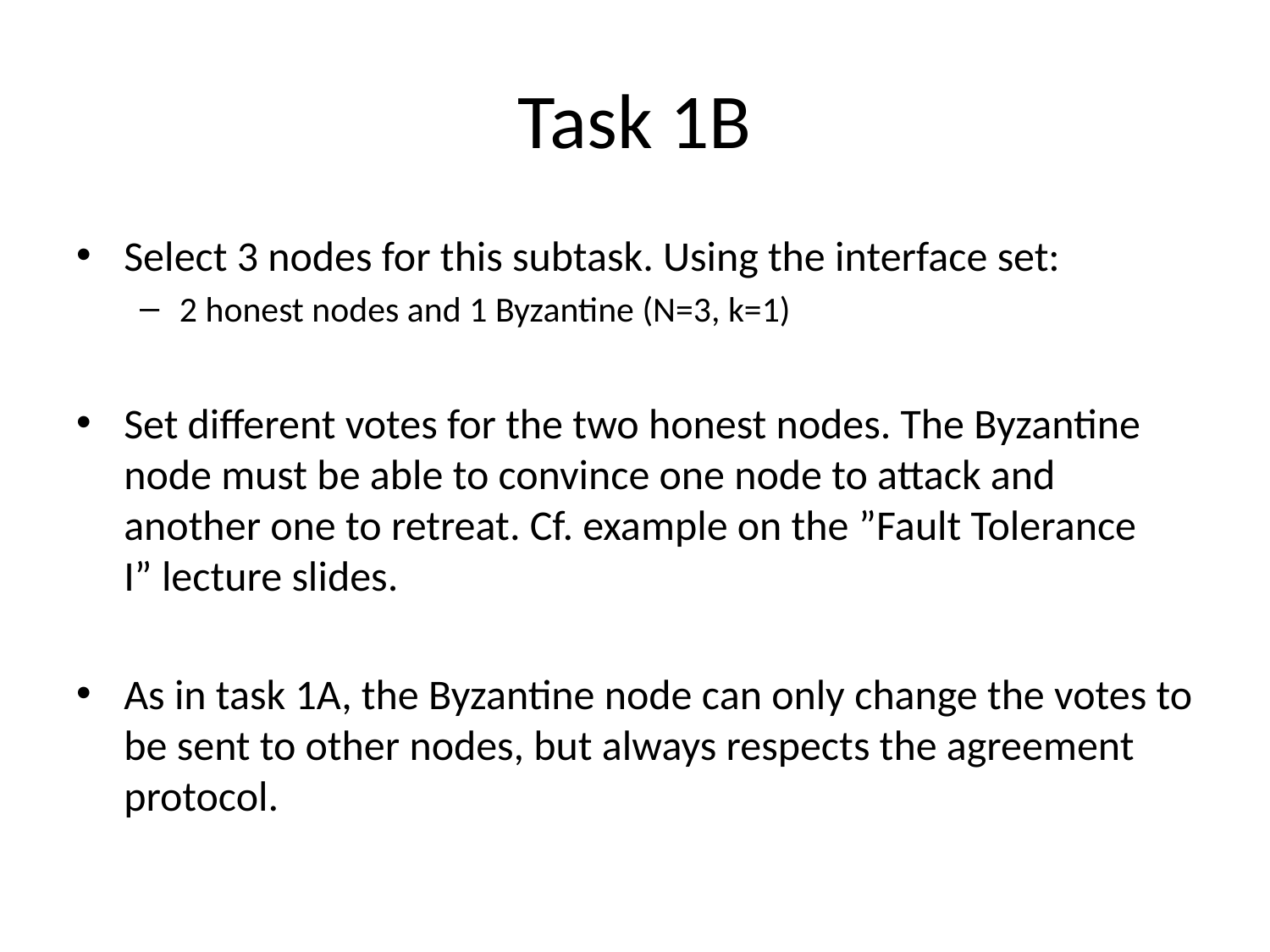

# Task 1B
Select 3 nodes for this subtask. Using the interface set:
2 honest nodes and 1 Byzantine (N=3, k=1)

Set different votes for the two honest nodes. The Byzantine node must be able to convince one node to attack and another one to retreat. Cf. example on the ”Fault Tolerance I” lecture slides.

As in task 1A, the Byzantine node can only change the votes to be sent to other nodes, but always respects the agreement protocol.